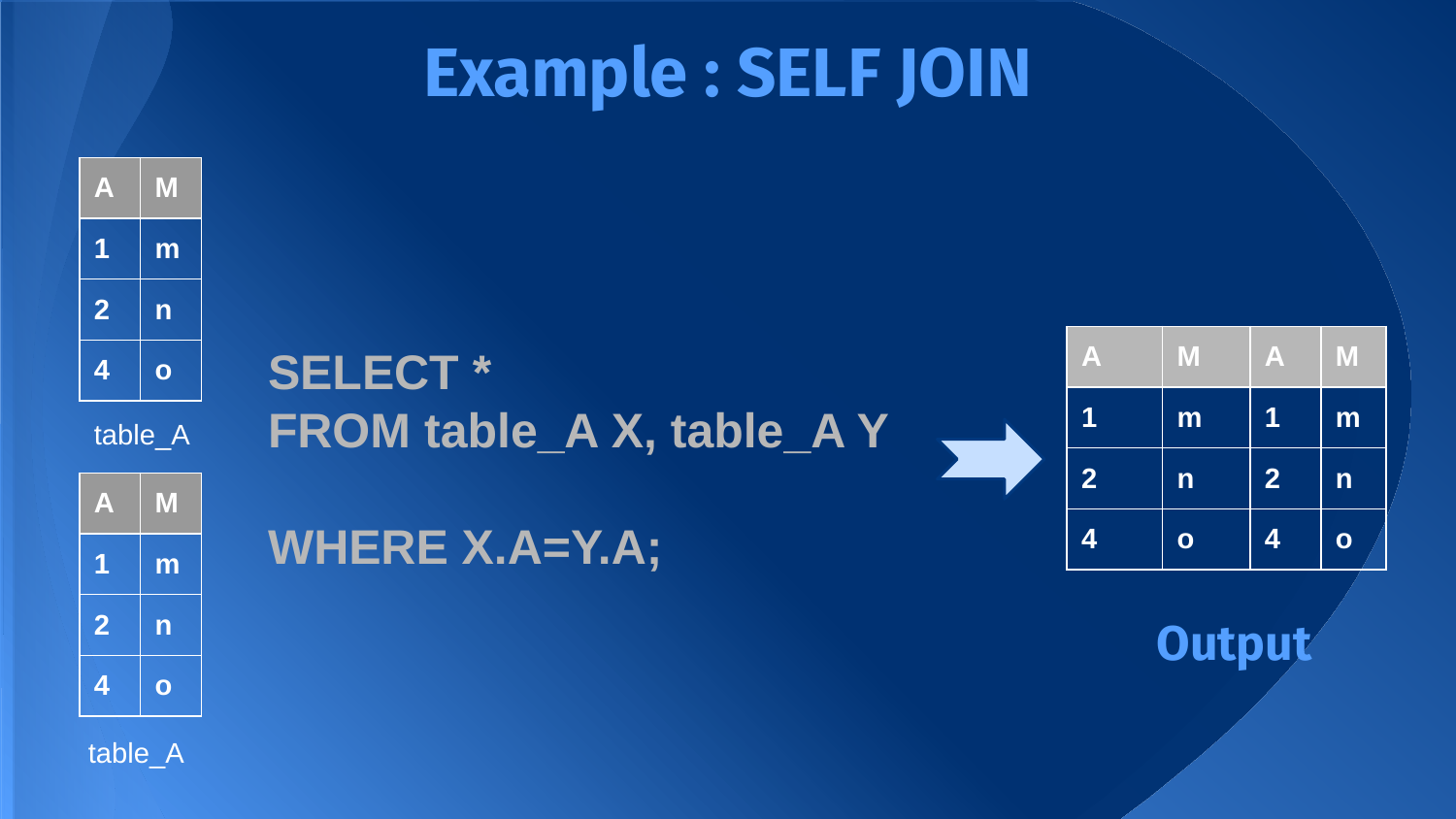

# Example : SELF JOIN
| A | M |
| --- | --- |
| 1 | m |
| 2 | n |
| 4 | o |
SELECT *
FROM table_A X, table_A Y
WHERE X.A=Y.A;

| A | M | A | M |
| --- | --- | --- | --- |
| 1 | m | 1 | m |
| 2 | n | 2 | n |
| 4 | o | 4 | o |
table_A

| A | M |
| --- | --- |
| 1 | m |
| 2 | n |
| 4 | o |
Output
table_A